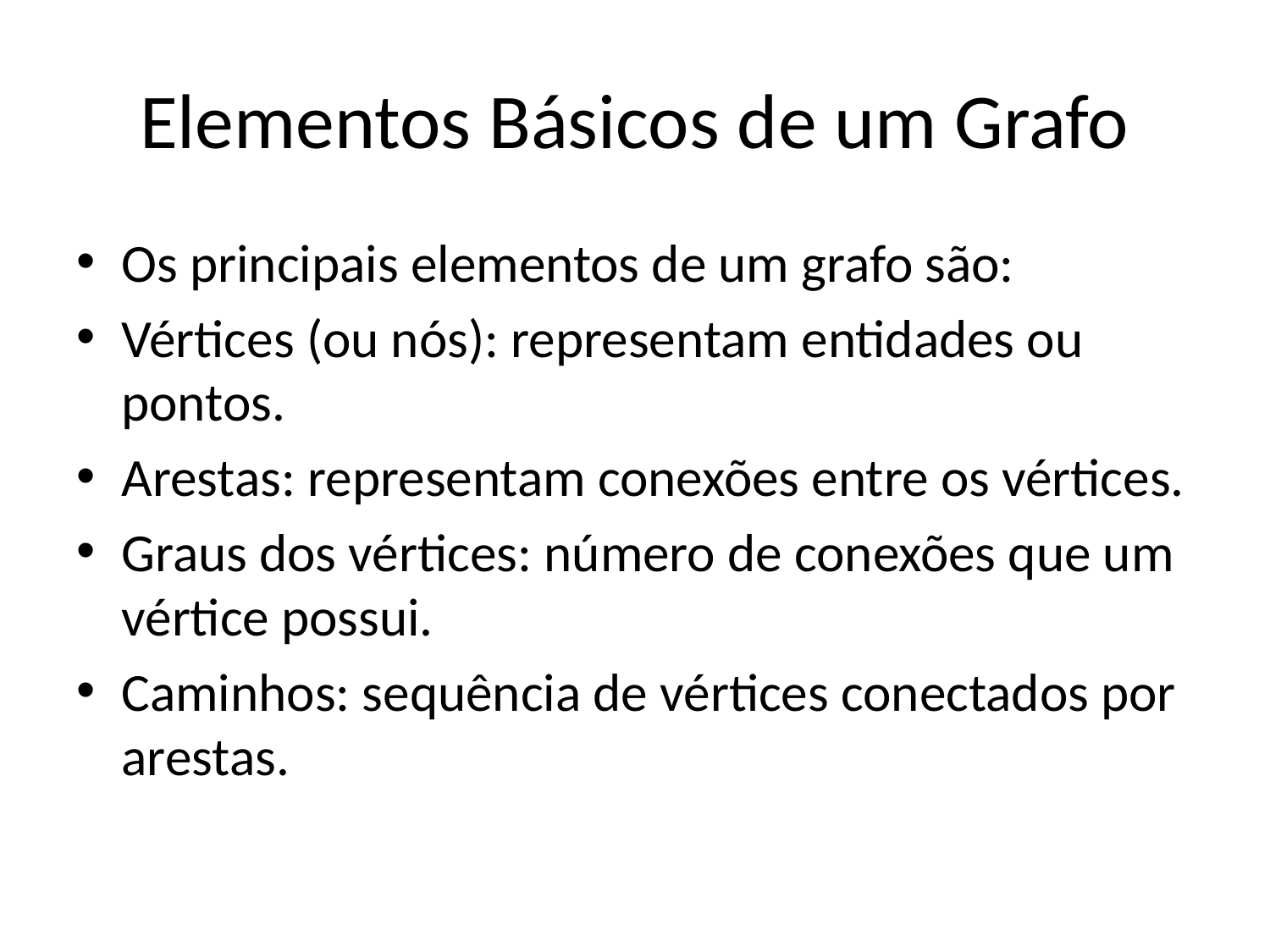

# Elementos Básicos de um Grafo
Os principais elementos de um grafo são:
Vértices (ou nós): representam entidades ou pontos.
Arestas: representam conexões entre os vértices.
Graus dos vértices: número de conexões que um vértice possui.
Caminhos: sequência de vértices conectados por arestas.